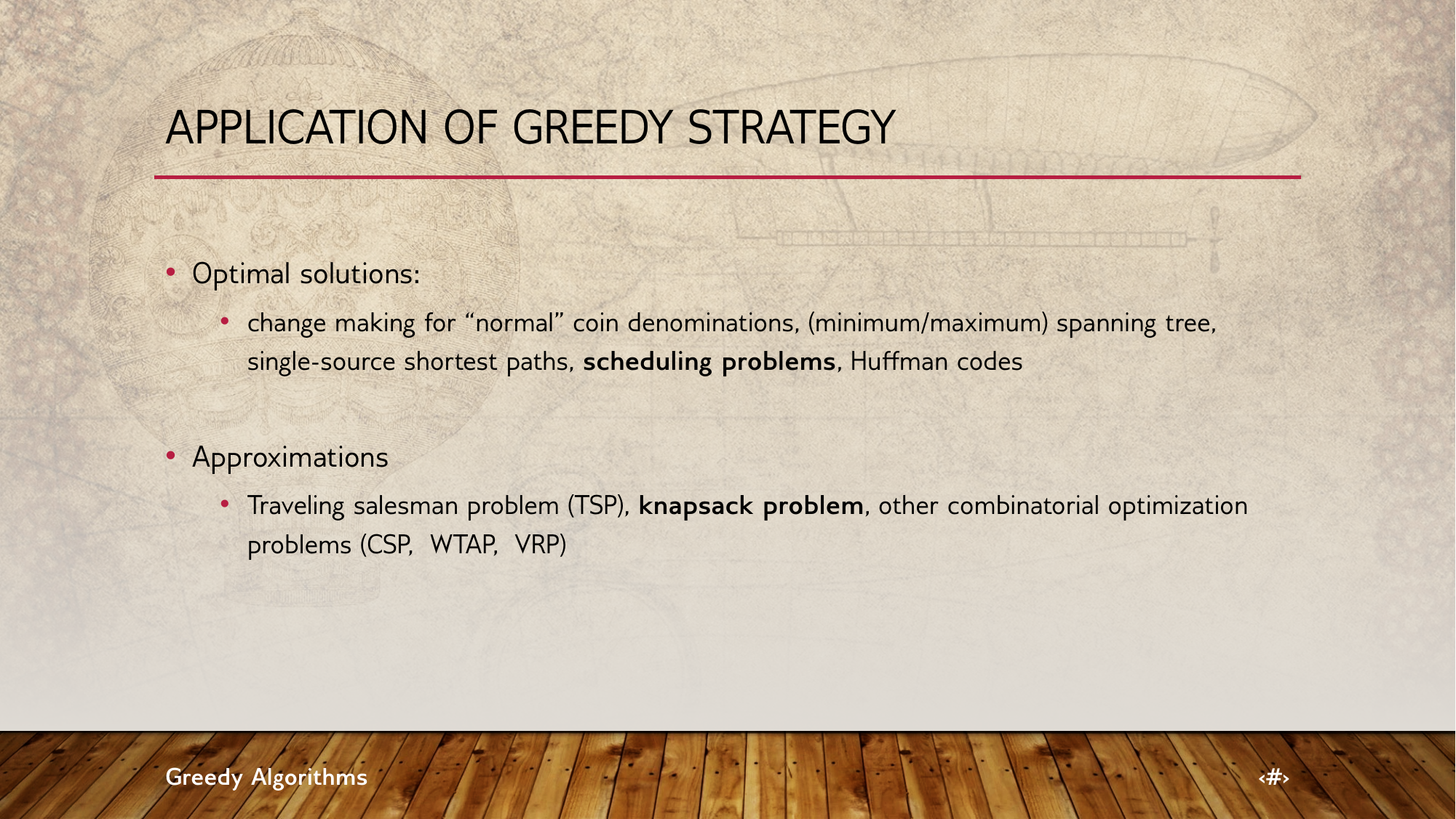

# APPLICATION OF GREEDY STRATEGY
Optimal solutions:
change making for “normal” coin denominations, (minimum/maximum) spanning tree, single-source shortest paths, scheduling problems, Huffman codes

Approximations
Traveling salesman problem (TSP), knapsack problem, other combinatorial optimization problems (CSP,  WTAP,  VRP)
Greedy Algorithms
‹#›